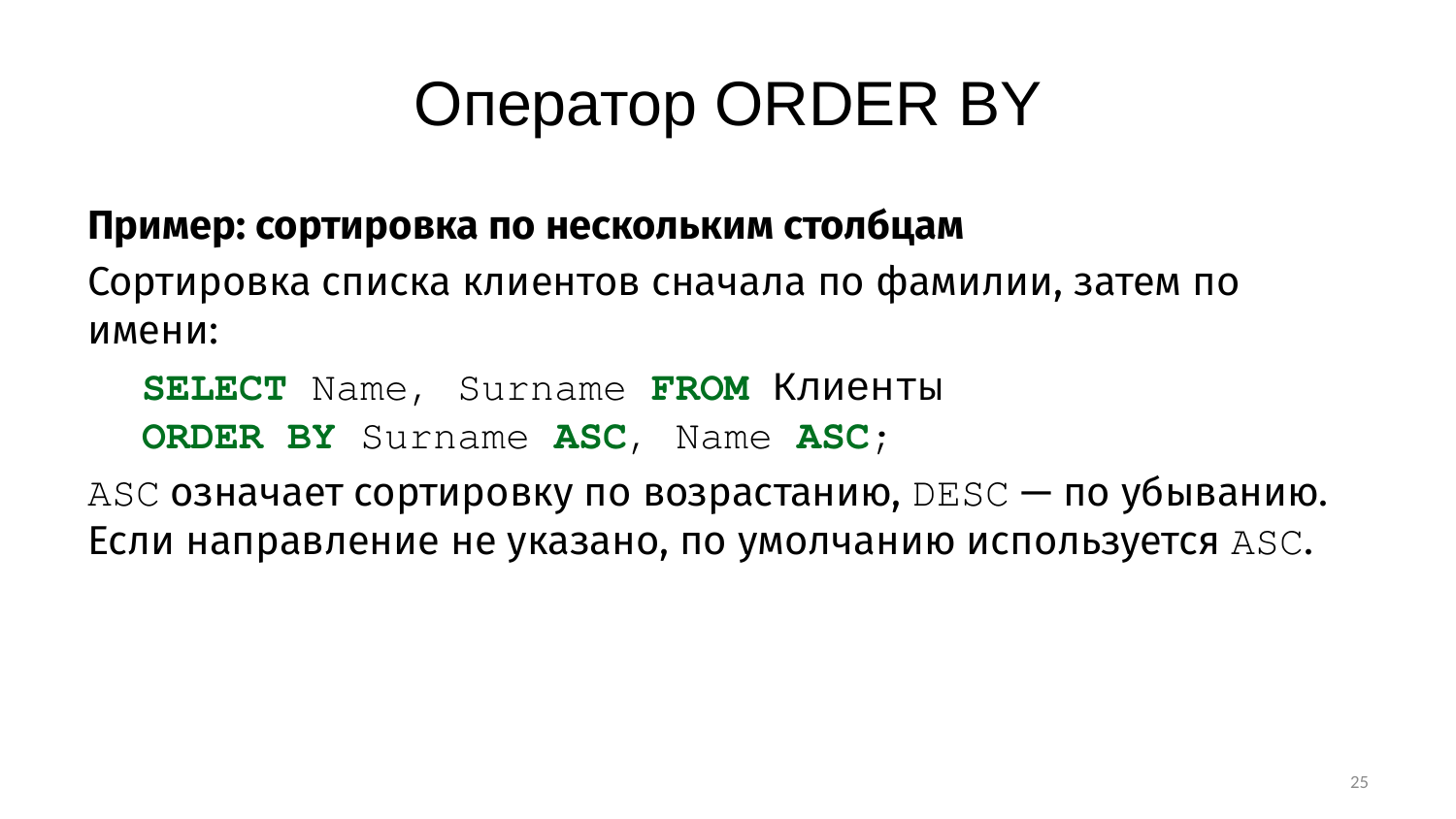

# Оператор ORDER BY
Пример: сортировка по нескольким столбцам
Сортировка списка клиентов сначала по фамилии, затем по имени:
SELECT Name, Surname FROM Клиенты
ORDER BY Surname ASC, Name ASC;
ASC означает сортировку по возрастанию, DESC — по убыванию. Если направление не указано, по умолчанию используется ASC.
25